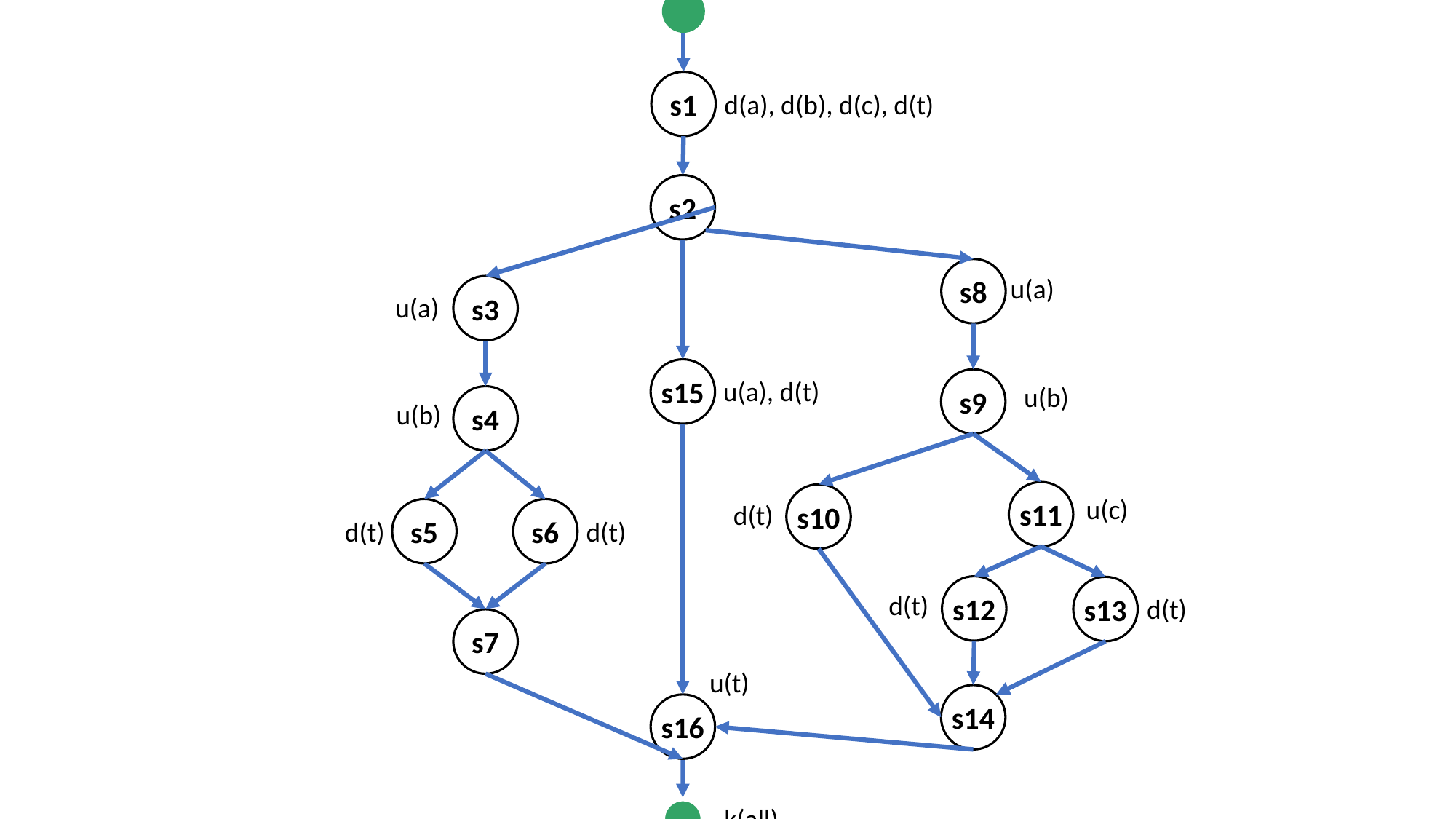

s1
d(a), d(b), d(c), d(t)
s2
s8
u(a)
s3
u(a)
s15
u(a), d(t)
s9
u(b)
s4
u(b)
s11
s10
u(c)
d(t)
s5
s6
d(t)
d(t)
s12
s13
d(t)
d(t)
s7
u(t)
s14
s16
k(all)